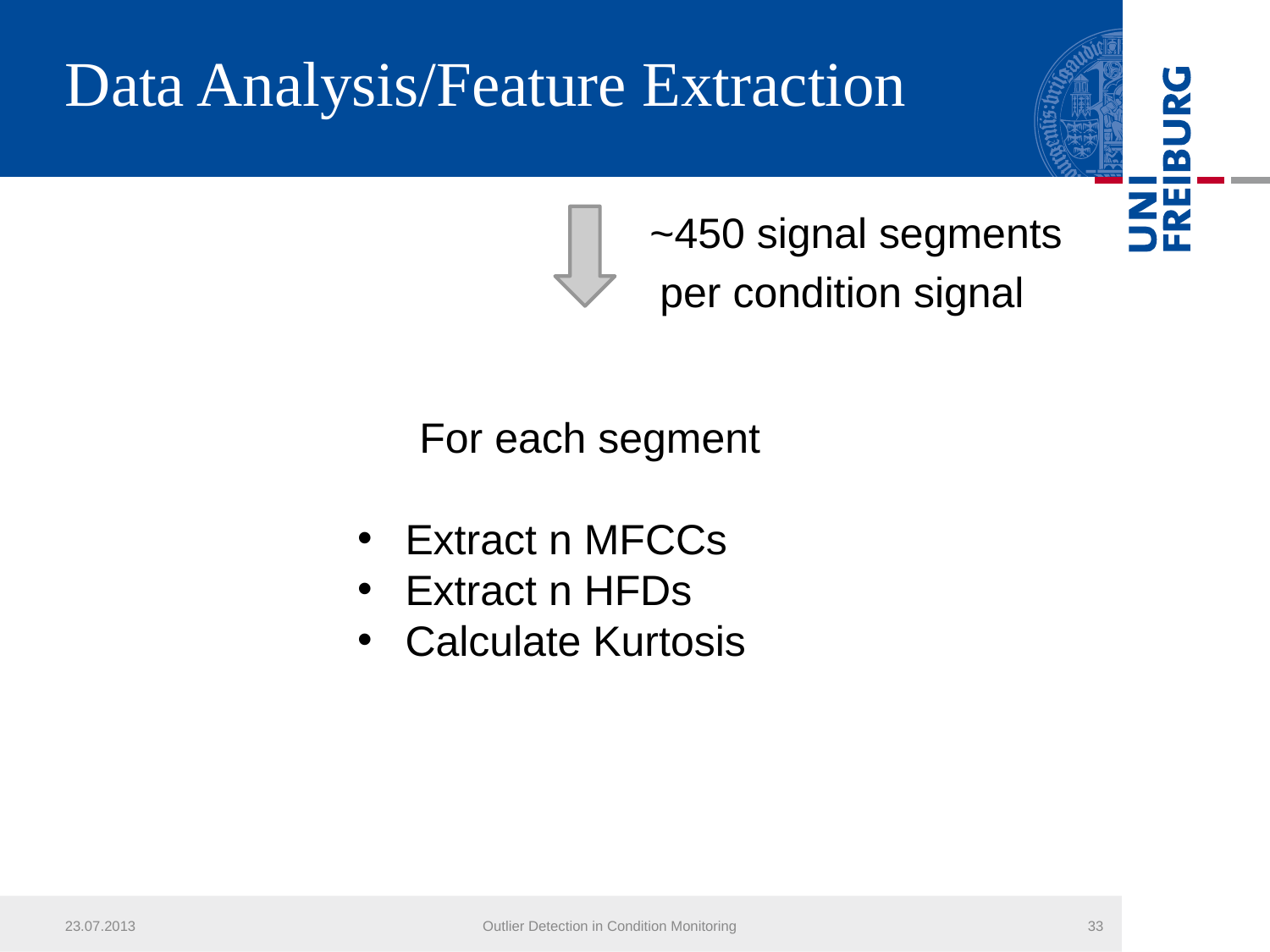

# Data Analysis/Feature Extraction
	                                          ~450 signal segments
					per condition signal

For each segment

Extract n MFCCs
Extract n HFDs
Calculate Kurtosis
23.07.2013

Outlier Detection in Condition Monitoring

33